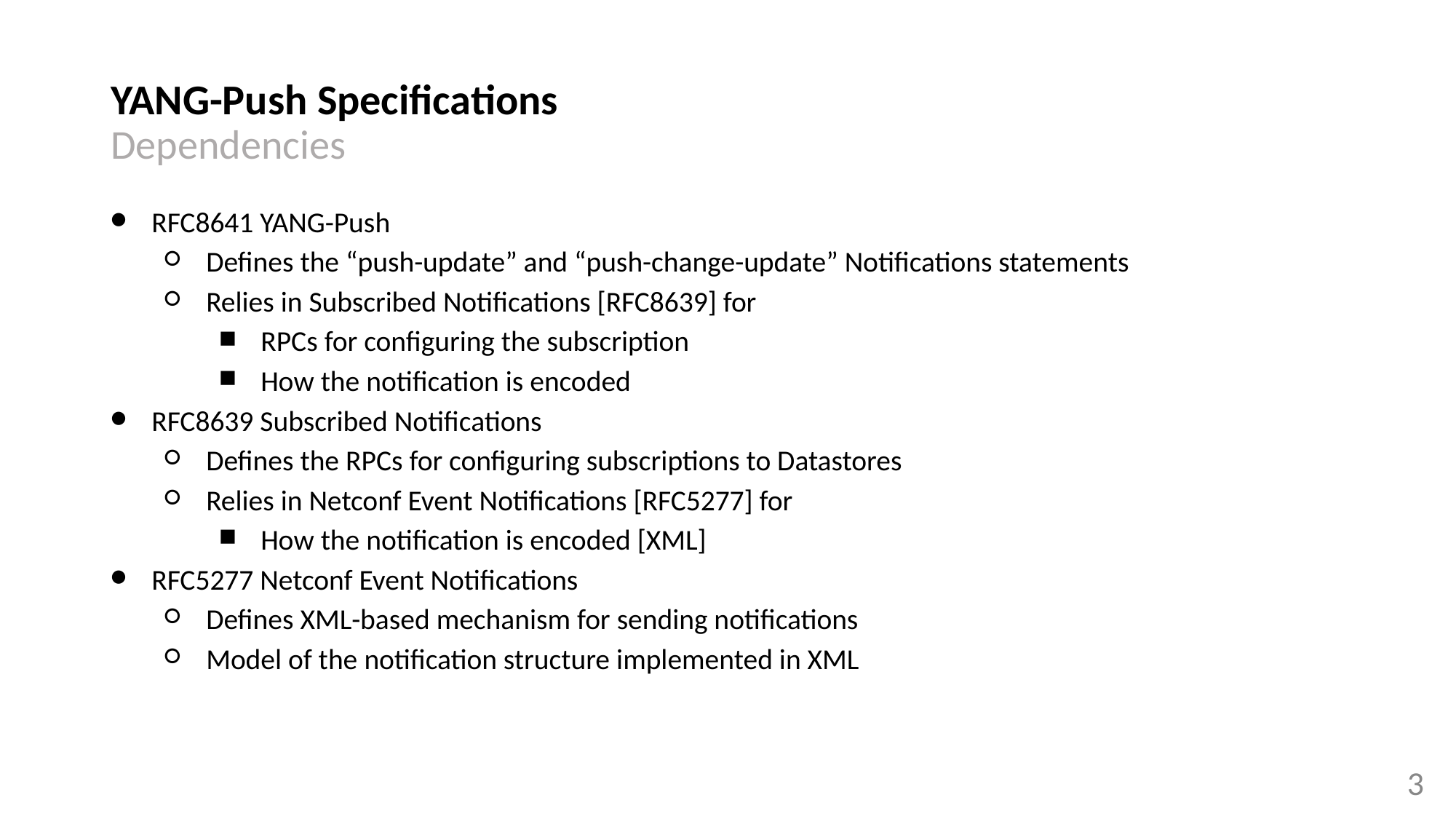

# YANG-Push Specifications Dependencies
RFC8641 YANG-Push
Defines the “push-update” and “push-change-update” Notifications statements
Relies in Subscribed Notifications [RFC8639] for
RPCs for configuring the subscription
How the notification is encoded
RFC8639 Subscribed Notifications
Defines the RPCs for configuring subscriptions to Datastores
Relies in Netconf Event Notifications [RFC5277] for
How the notification is encoded [XML]
RFC5277 Netconf Event Notifications
Defines XML-based mechanism for sending notifications
Model of the notification structure implemented in XML

3